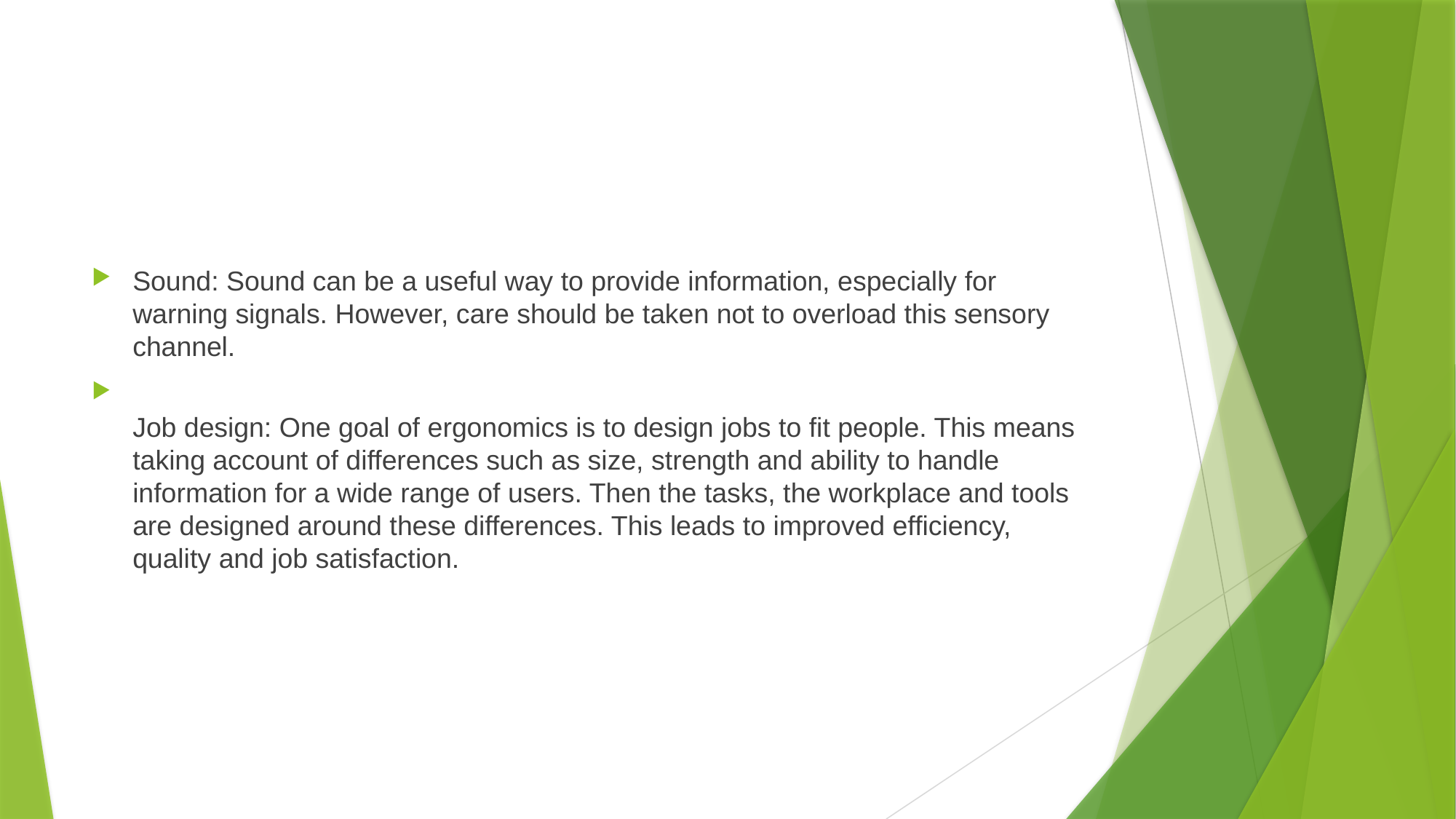

#
Sound: Sound can be a useful way to provide information, especially for warning signals. However, care should be taken not to overload this sensory channel.
Job design: One goal of ergonomics is to design jobs to fit people. This means taking account of differences such as size, strength and ability to handle information for a wide range of users. Then the tasks, the workplace and tools are designed around these differences. This leads to improved efficiency, quality and job satisfaction.